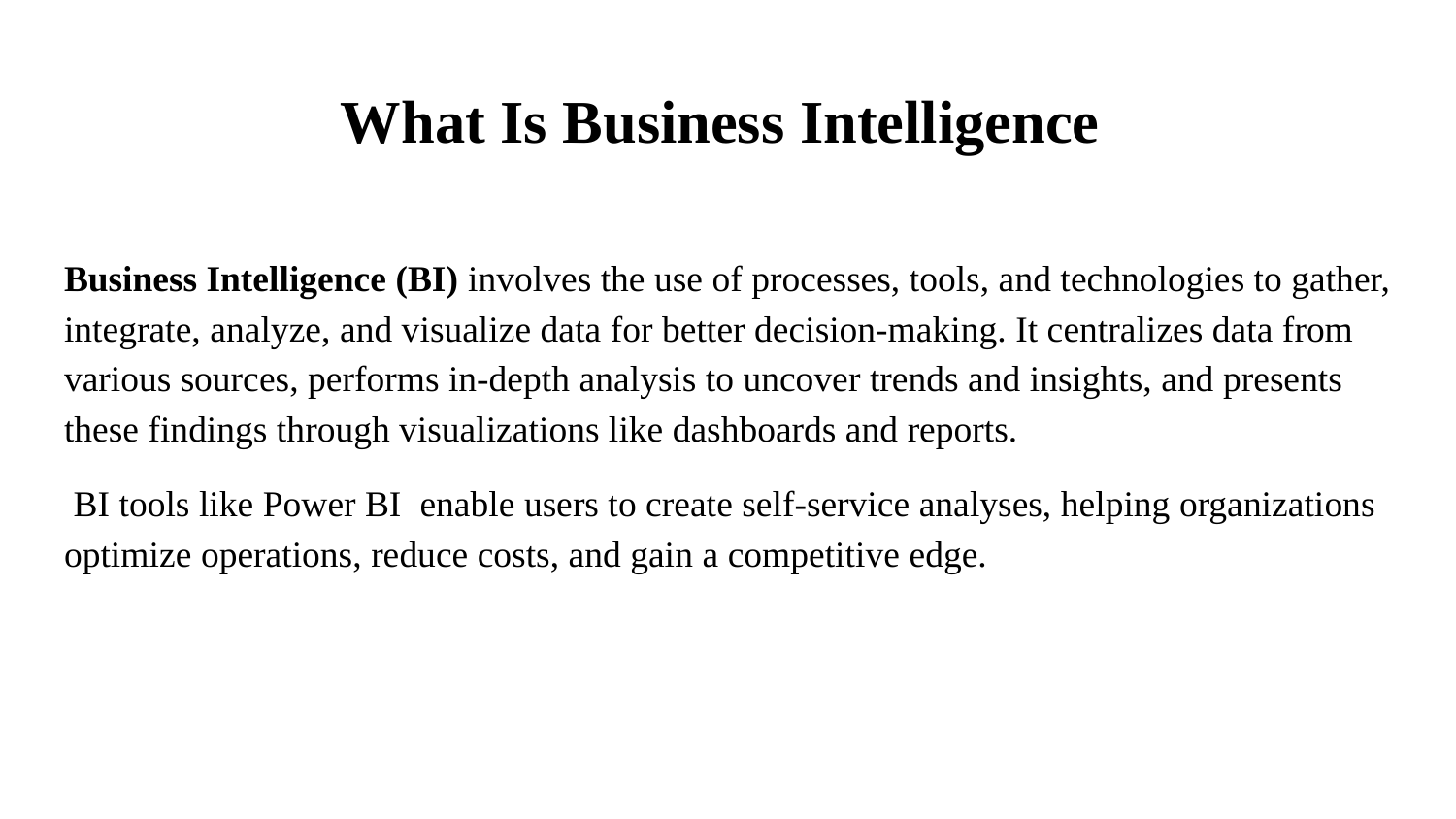

# What Is Business Intelligence
Business Intelligence (BI) involves the use of processes, tools, and technologies to gather, integrate, analyze, and visualize data for better decision-making. It centralizes data from various sources, performs in-depth analysis to uncover trends and insights, and presents these findings through visualizations like dashboards and reports.
 BI tools like Power BI  enable users to create self-service analyses, helping organizations optimize operations, reduce costs, and gain a competitive edge.